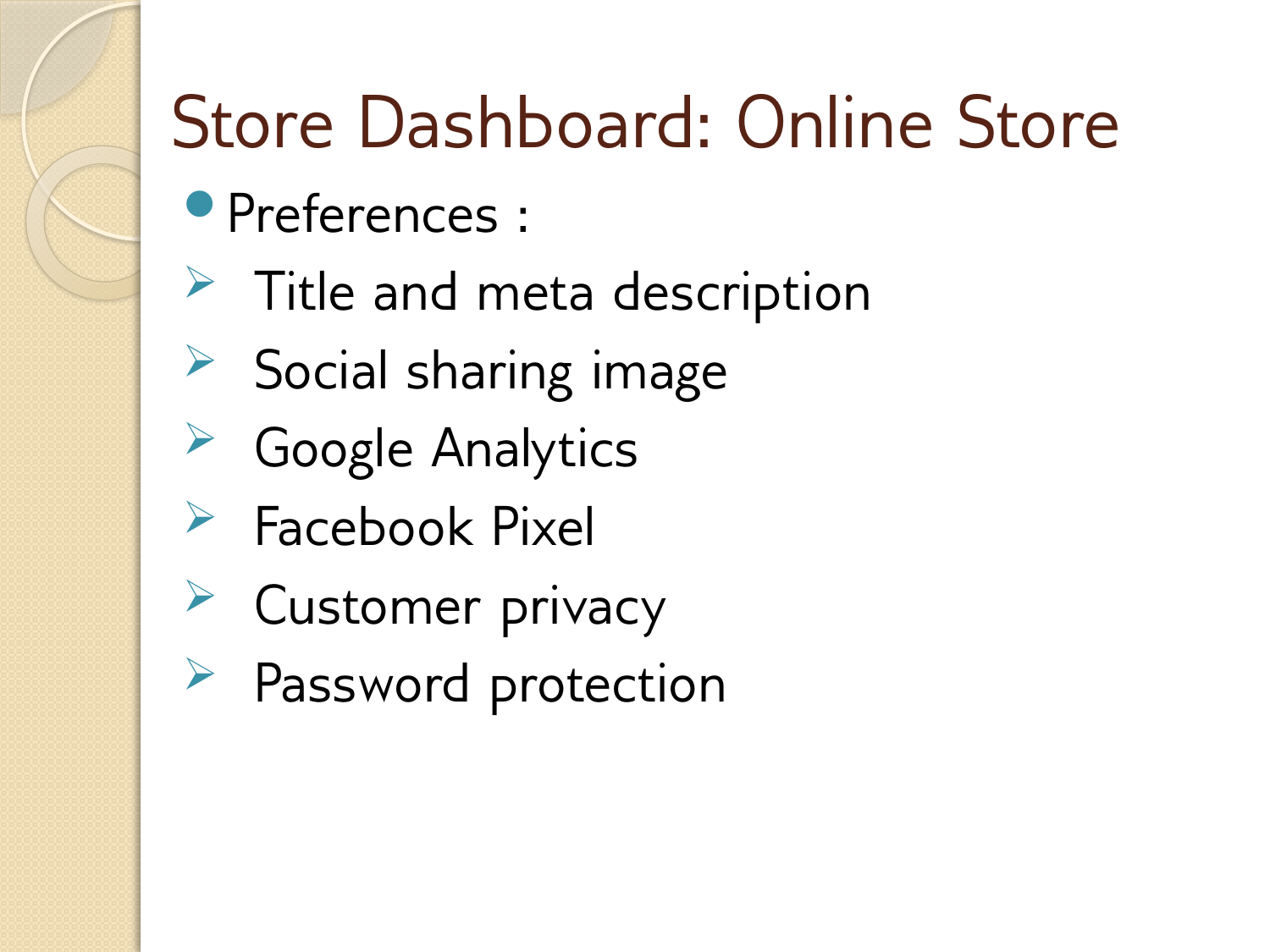

# Store Dashboard: Online Store
Preferences :
Title and meta description
Social sharing image
Google Analytics
Facebook Pixel
Customer privacy
Password protection